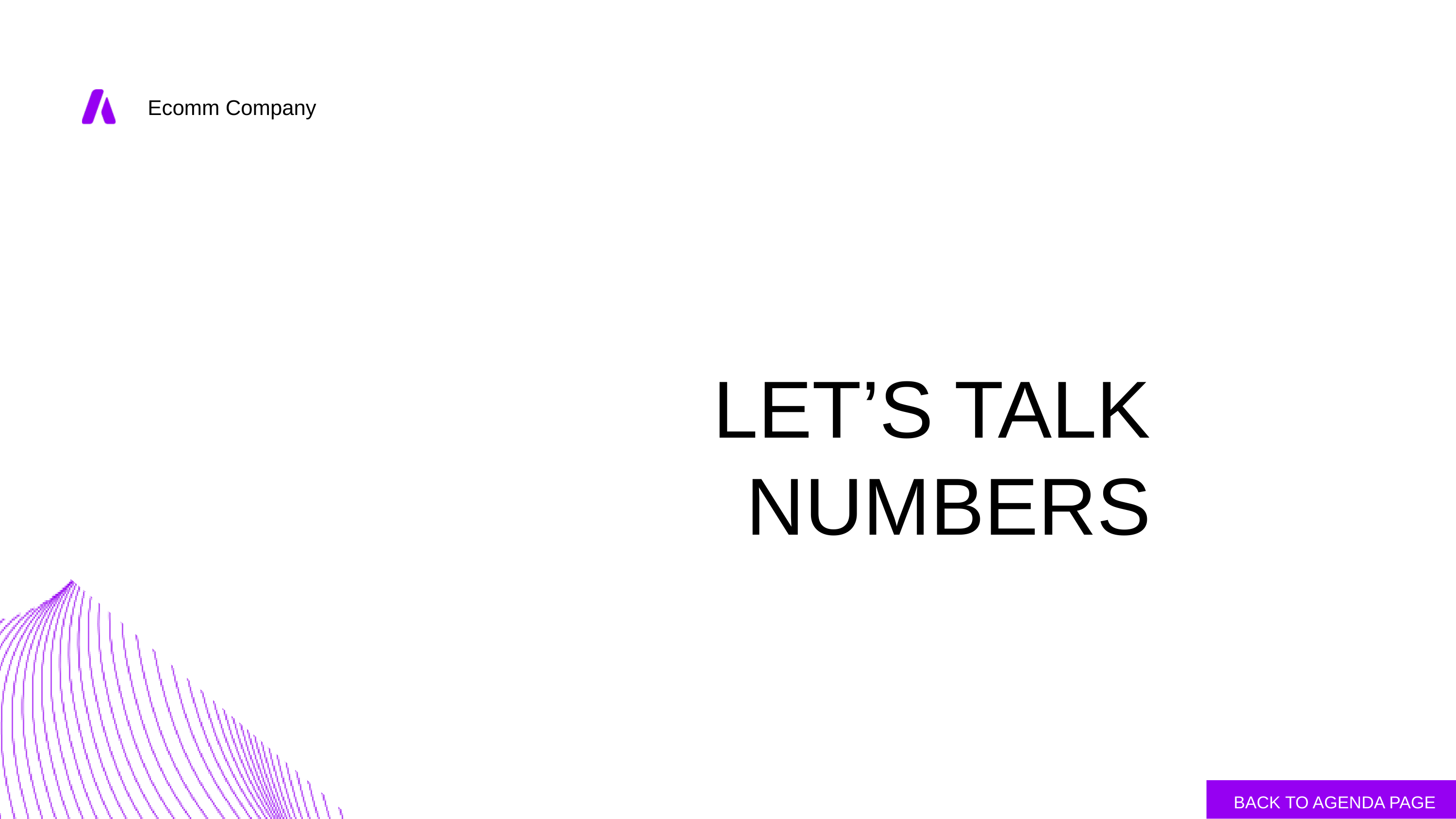

Ecomm Company
LET’S TALK NUMBERS

BACK TO AGENDA PAGE